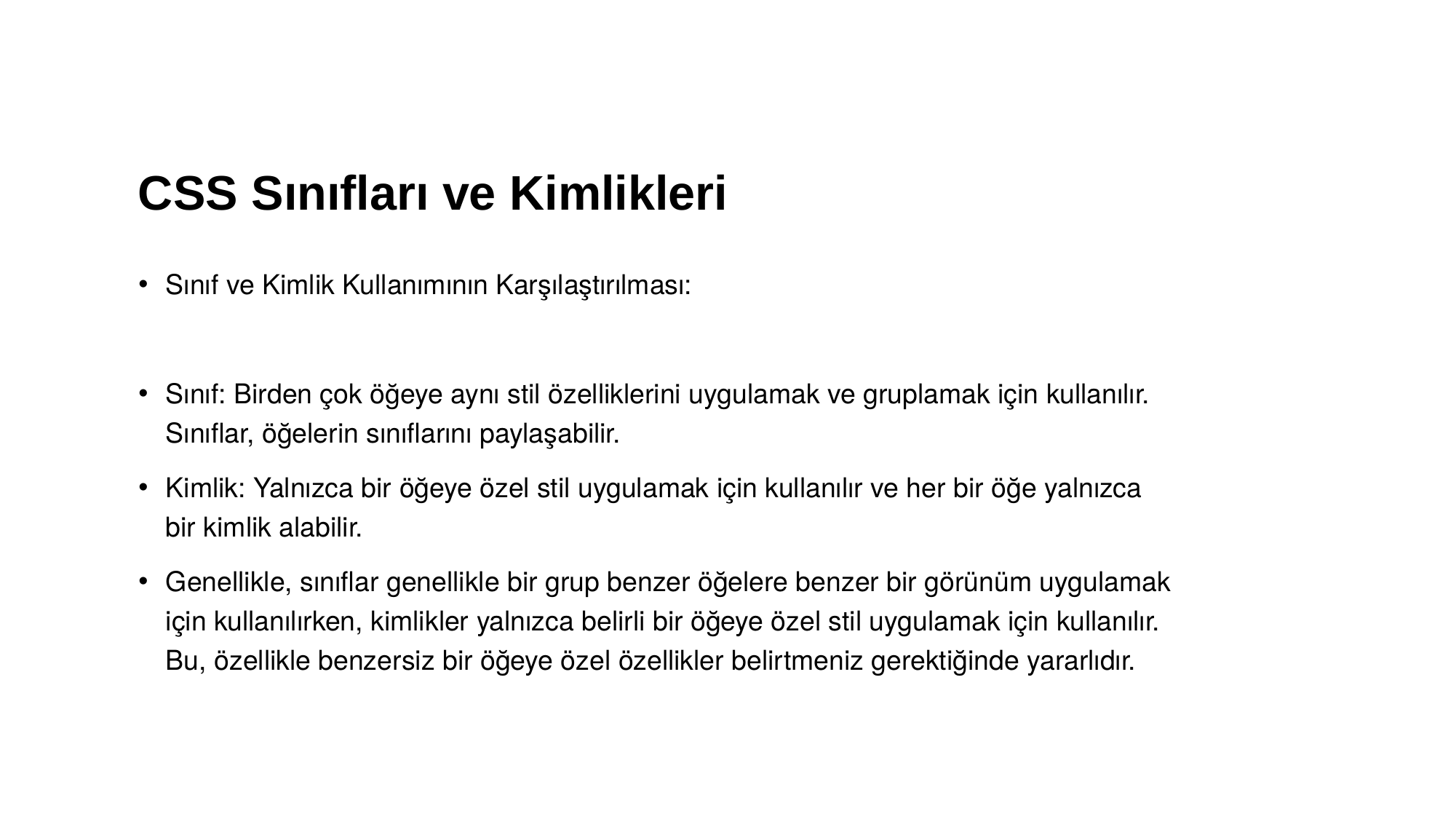

# CSS Sınıfları ve Kimlikleri
Sınıf ve Kimlik Kullanımının Karşılaştırılması:

Sınıf: Birden çok öğeye aynı stil özelliklerini uygulamak ve gruplamak için kullanılır. Sınıflar, öğelerin sınıflarını paylaşabilir.
Kimlik: Yalnızca bir öğeye özel stil uygulamak için kullanılır ve her bir öğe yalnızca bir kimlik alabilir.
Genellikle, sınıflar genellikle bir grup benzer öğelere benzer bir görünüm uygulamak için kullanılırken, kimlikler yalnızca belirli bir öğeye özel stil uygulamak için kullanılır. Bu, özellikle benzersiz bir öğeye özel özellikler belirtmeniz gerektiğinde yararlıdır.